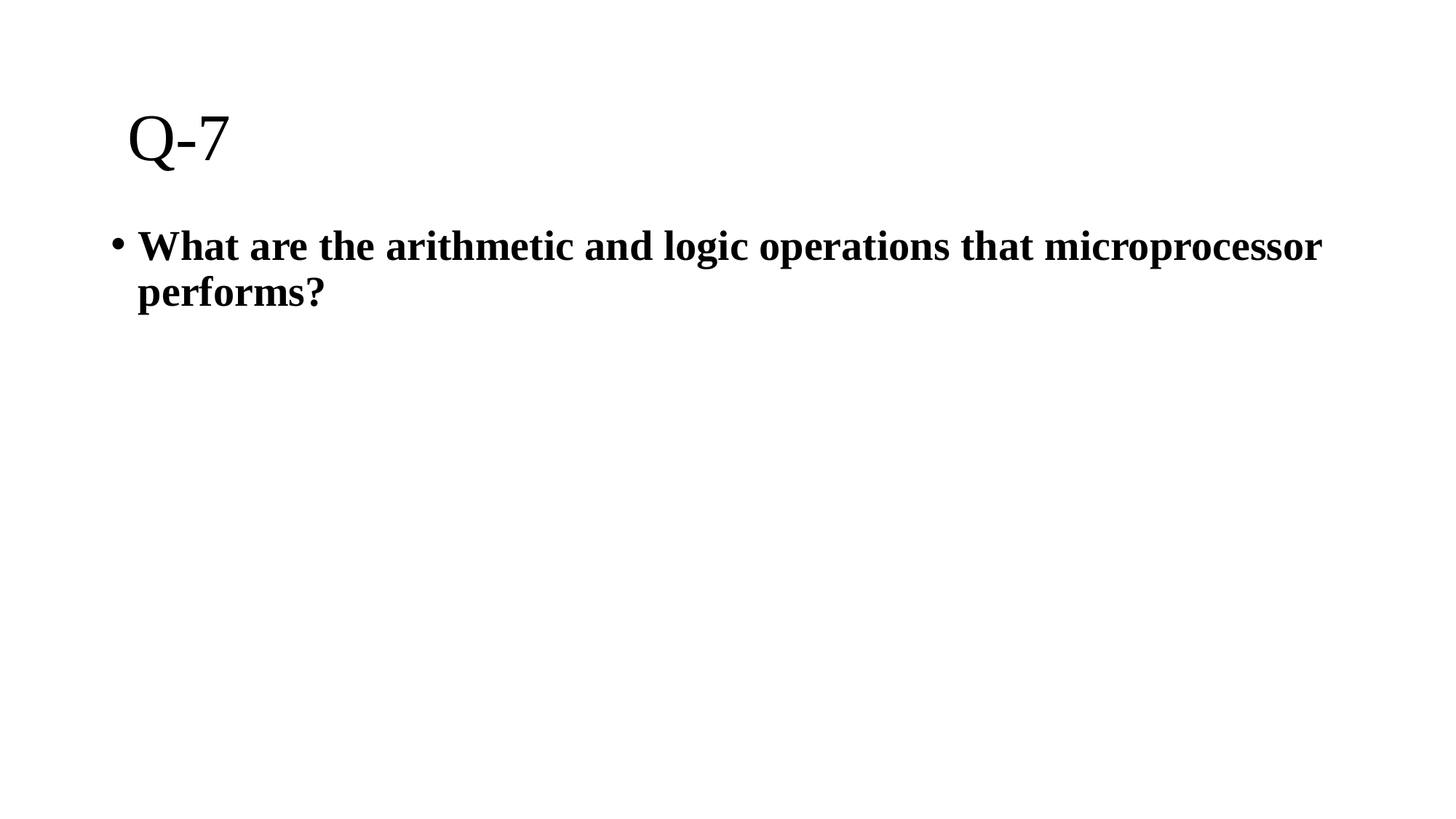

# Q-7
What are the arithmetic and logic operations that microprocessor performs?